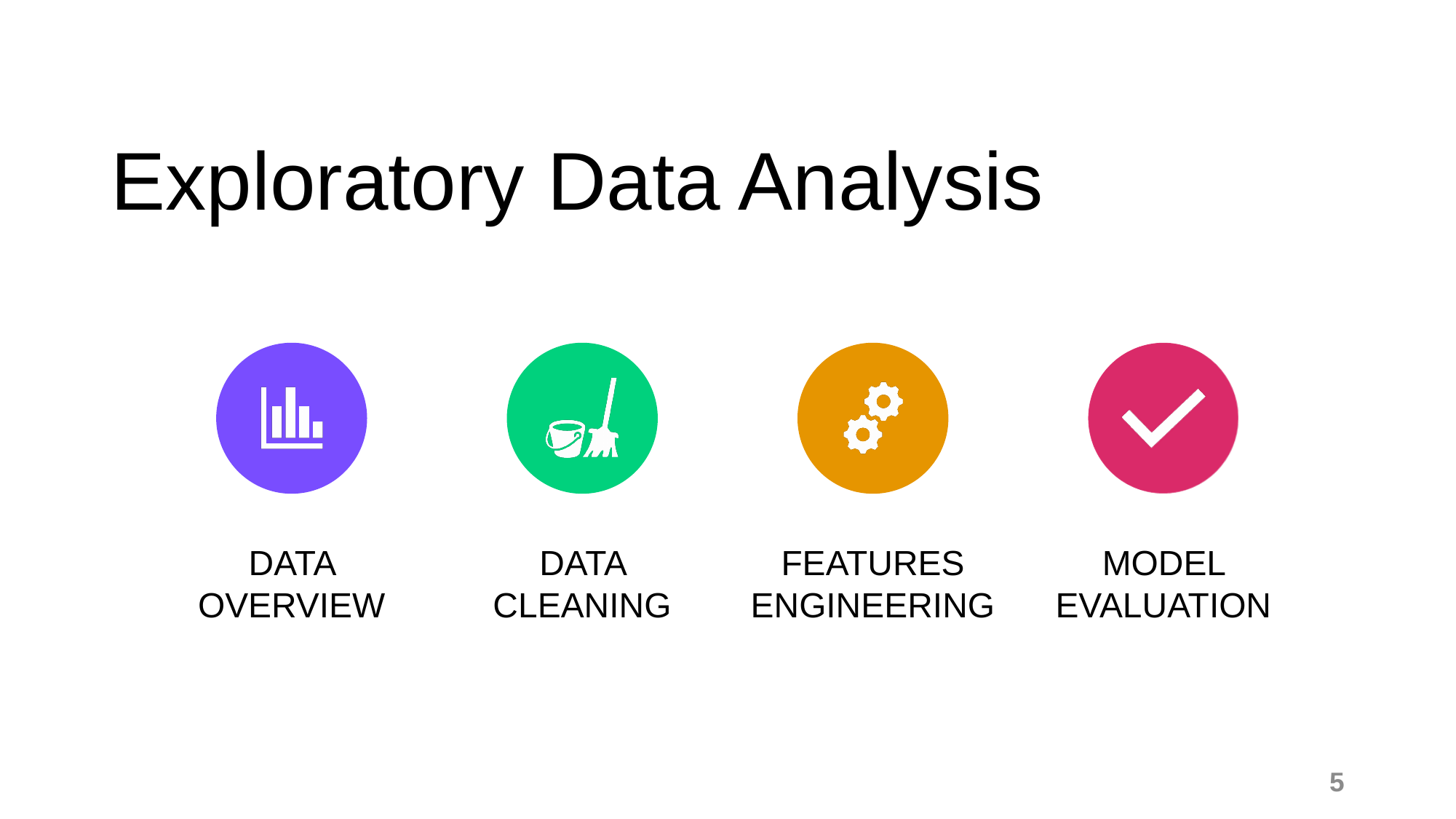

# Exploratory Data Analysis
Data Overview
Data Cleaning
Features Engineering
Model Evaluation
5